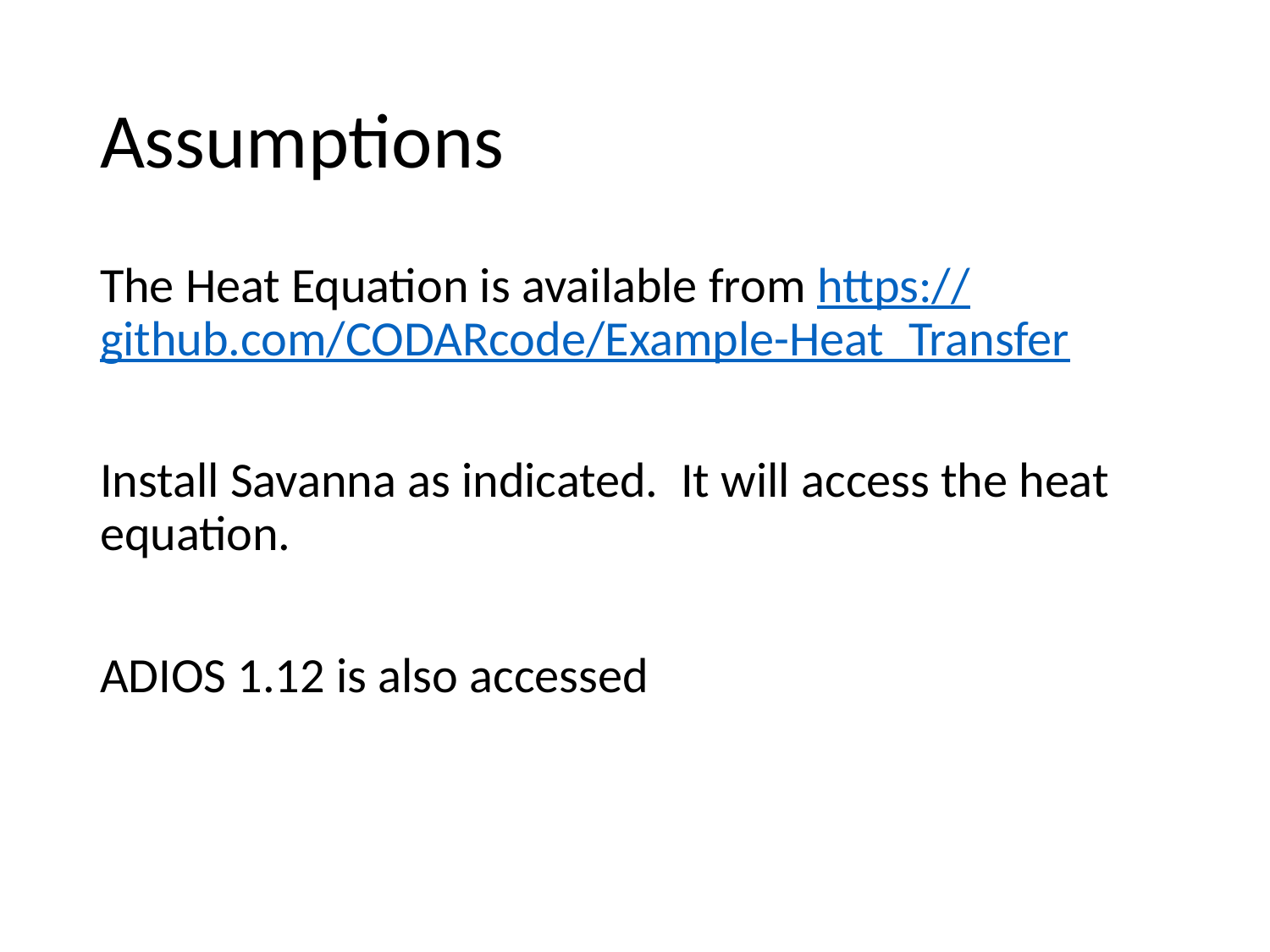

# Assumptions
The Heat Equation is available from https://github.com/CODARcode/Example-Heat_Transfer

Install Savanna as indicated.  It will access the heat equation.

ADIOS 1.12 is also accessed